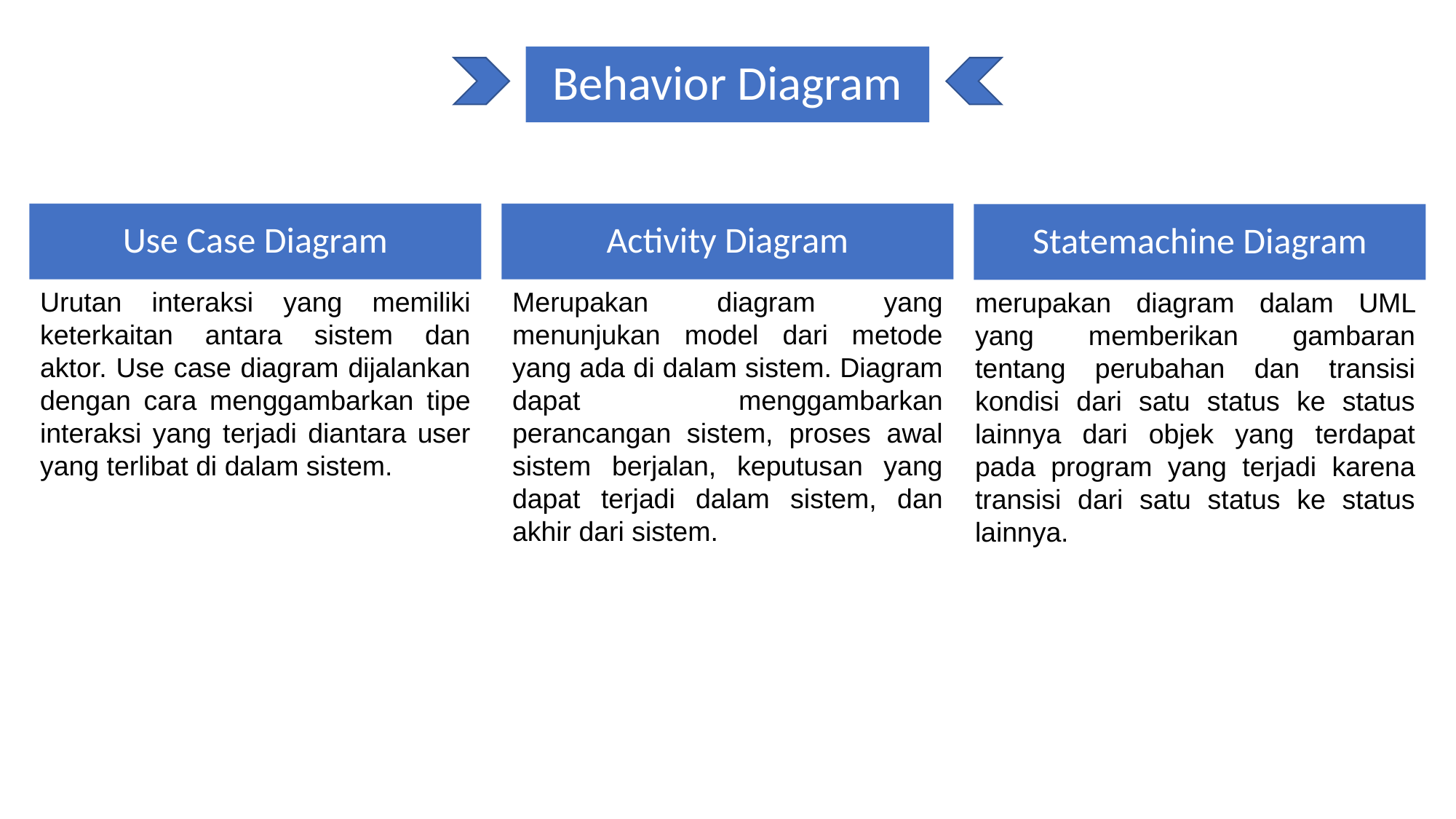

Behavior Diagram

Activity Diagram

Use Case Diagram

Statemachine Diagram
Urutan interaksi yang memiliki keterkaitan antara sistem dan aktor. Use case diagram dijalankan dengan cara menggambarkan tipe interaksi yang terjadi diantara user yang terlibat di dalam sistem.

Merupakan diagram yang menunjukan model dari metode yang ada di dalam sistem. Diagram dapat menggambarkan perancangan sistem, proses awal sistem berjalan, keputusan yang dapat terjadi dalam sistem, dan akhir dari sistem.
merupakan diagram dalam UML yang memberikan gambaran tentang perubahan dan transisi kondisi dari satu status ke status lainnya dari objek yang terdapat pada program yang terjadi karena transisi dari satu status ke status lainnya.